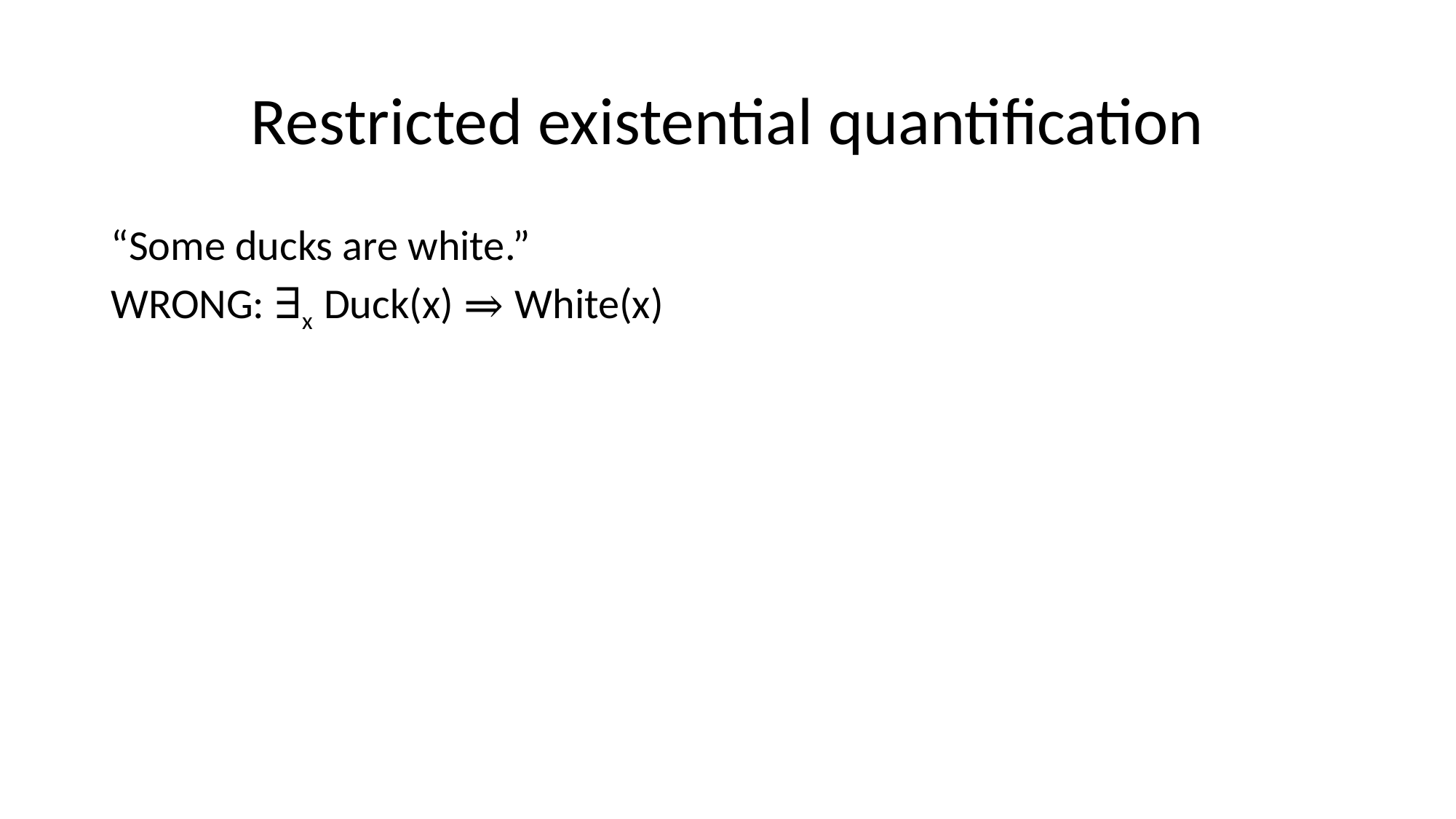

# Restricted existential quantification
“Some ducks are white.”
WRONG: ∃x  Duck(x) ⇒ White(x)